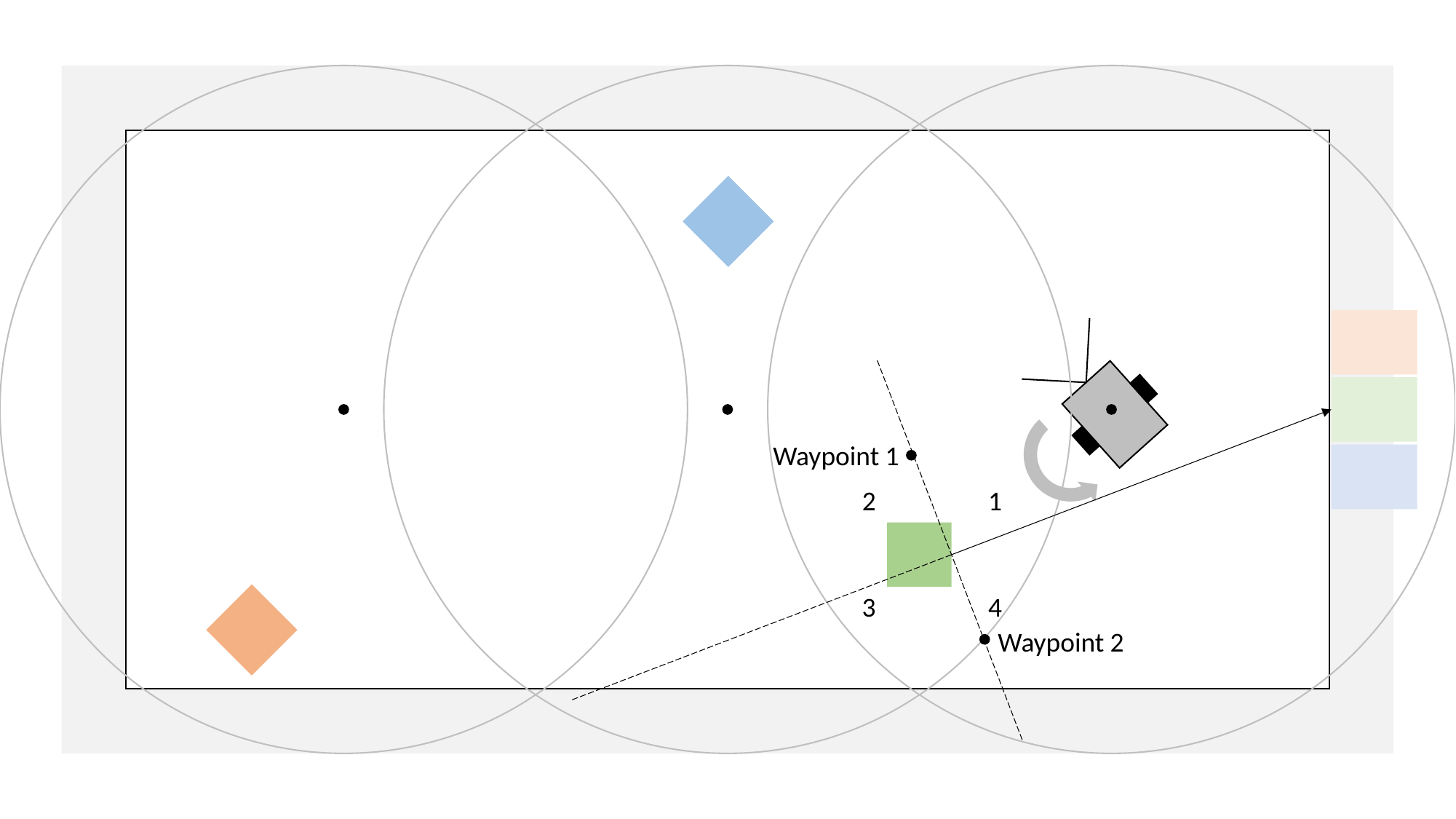

Waypoint 1

2
1

3
4

Waypoint 2